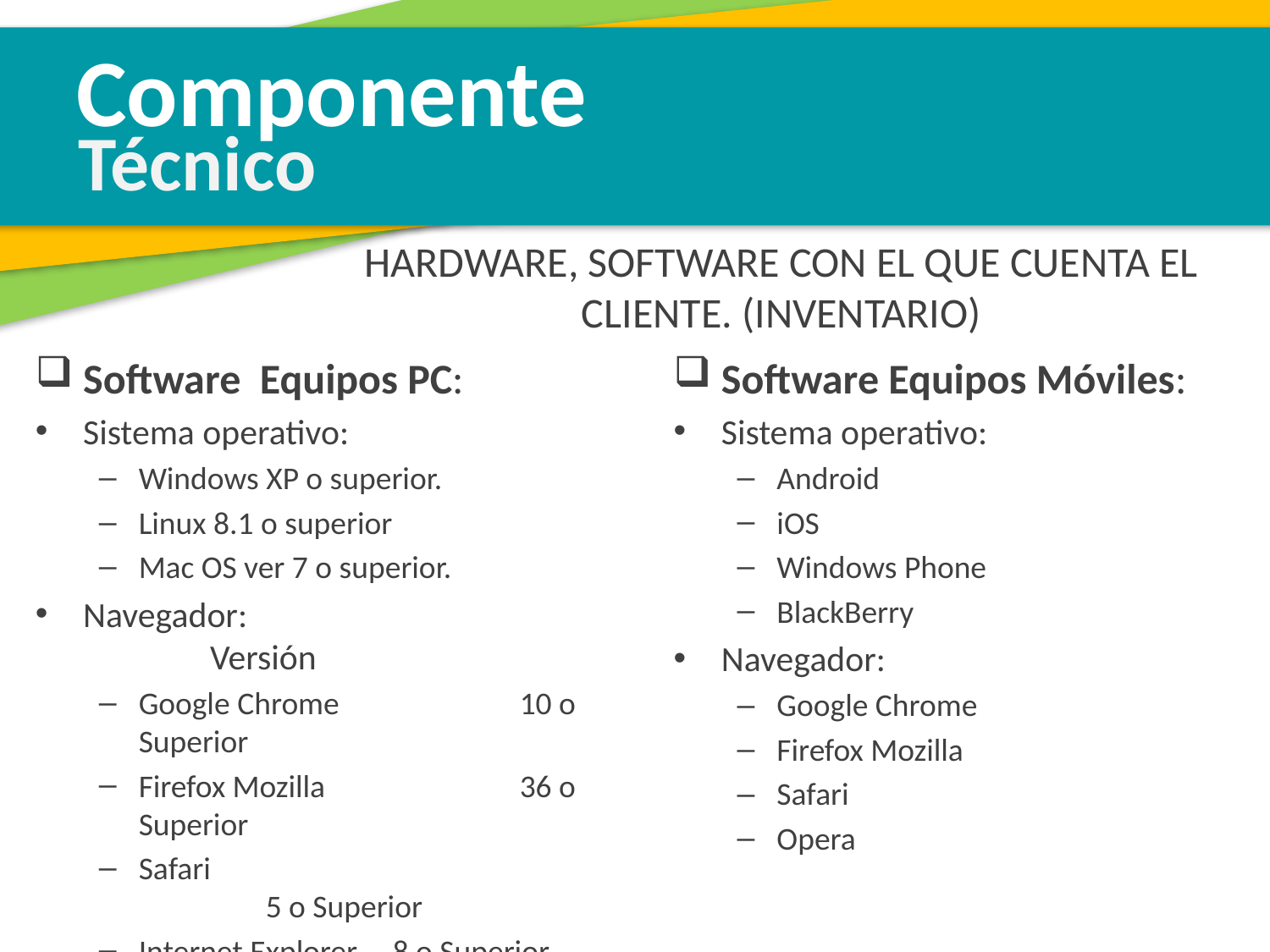

Componente
Técnico
HARDWARE, SOFTWARE CON EL QUE CUENTA EL CLIENTE. (INVENTARIO)
Software  Equipos PC:
Sistema operativo:
Windows XP o superior.
Linux 8.1 o superior
Mac OS ver 7 o superior.
Navegador:				Versión
Google Chrome		10 o Superior
Firefox Mozilla	​	36 o Superior
Safari				5 o Superior
​Internet Explorer	8 o Superior

Software Equipos Móviles:
Sistema operativo:
Android
iOS
Windows Phone
BlackBerry
Navegador:
Google Chrome
​Firefox Mozilla	​
​Safari	​
Opera